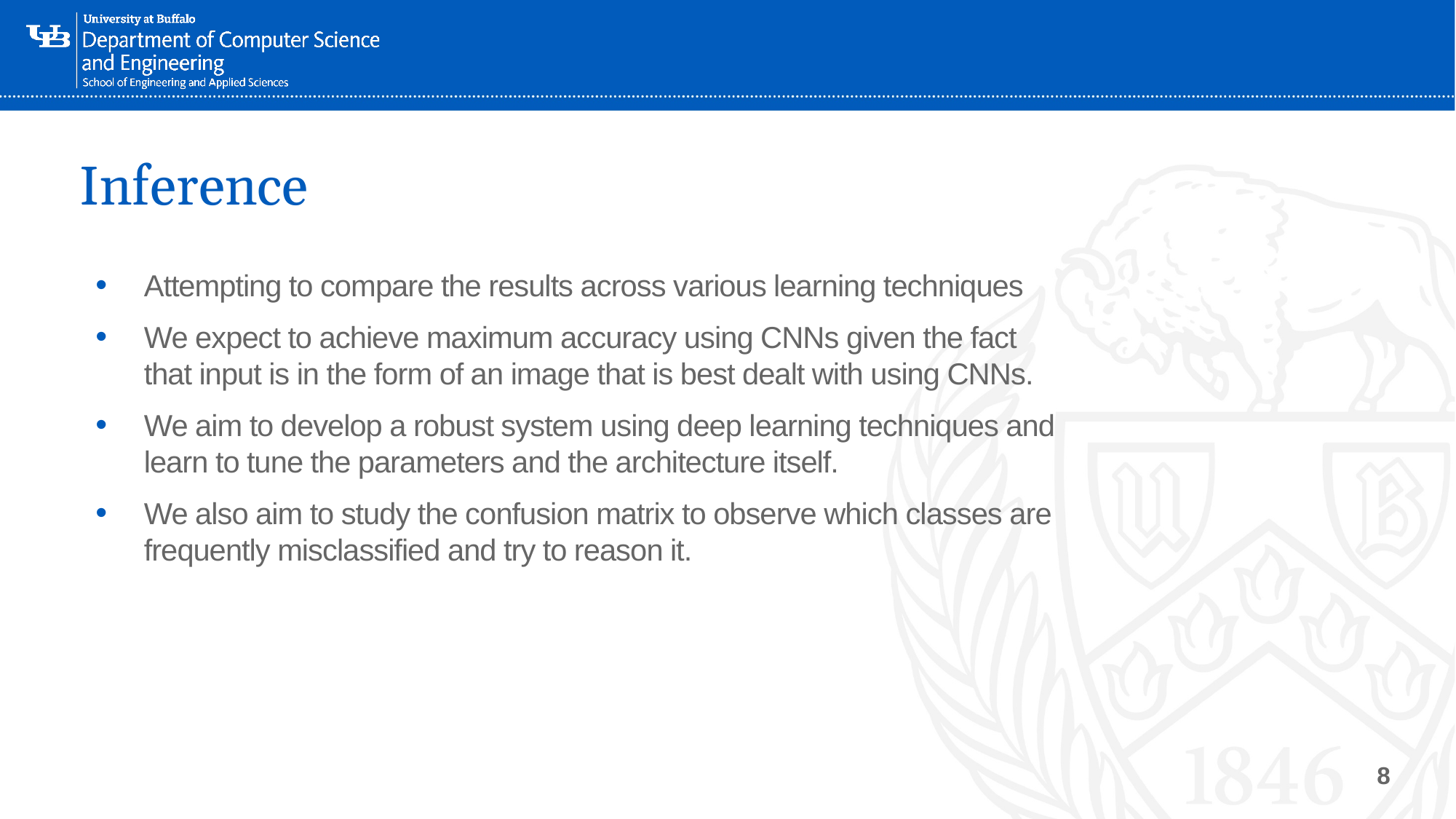

# Inference
Attempting to compare the results across various learning techniques
We expect to achieve maximum accuracy using CNNs given the fact that input is in the form of an image that is best dealt with using CNNs.
We aim to develop a robust system using deep learning techniques and learn to tune the parameters and the architecture itself.
We also aim to study the confusion matrix to observe which classes are frequently misclassified and try to reason it.